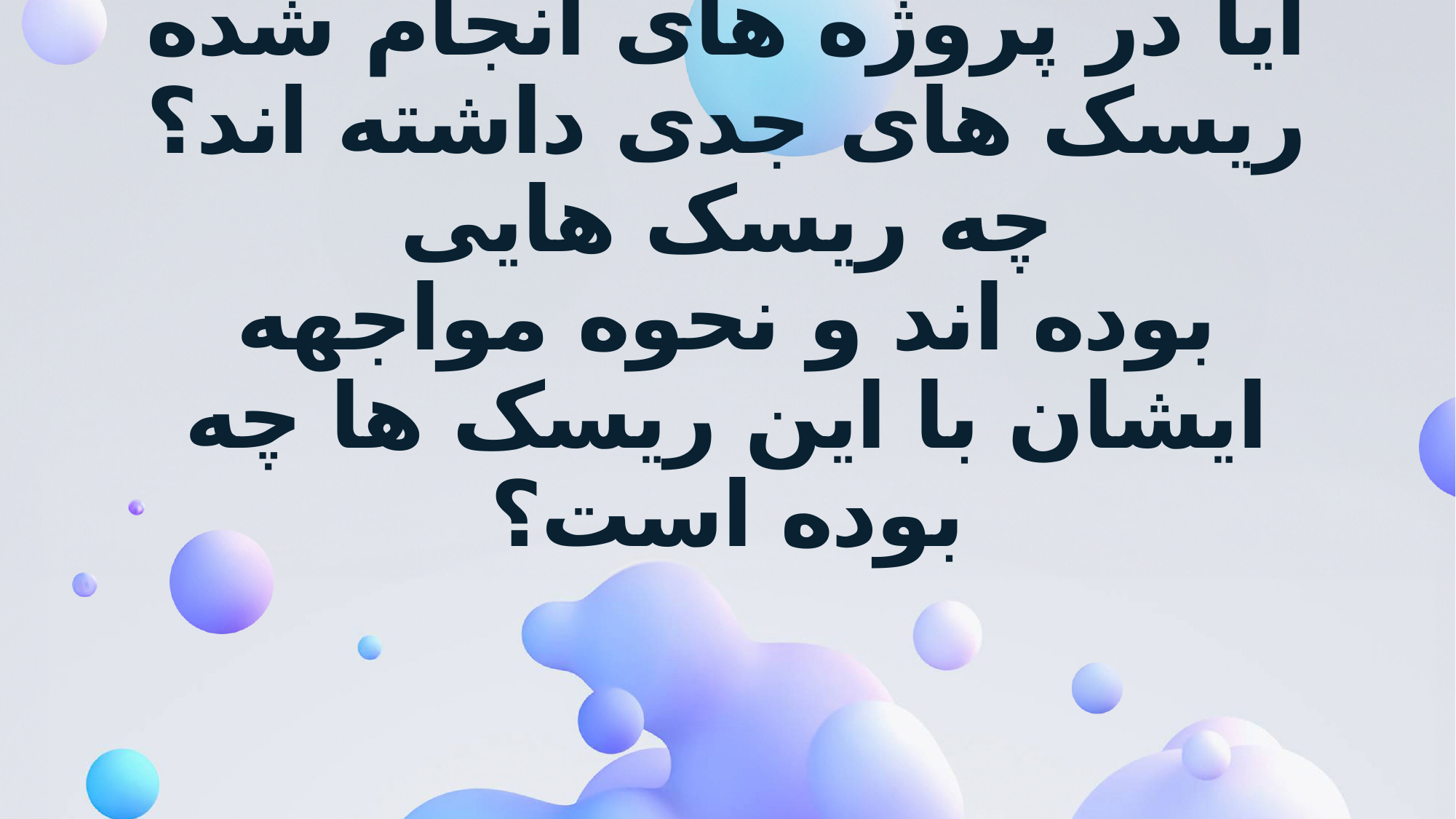

# آیا در پروژه های انجام شده ریسک های جدی داشته اند؟ چه ریسک هایی بوده اند و نحوه مواجهه ایشان با این ریسک ها چه بوده است؟